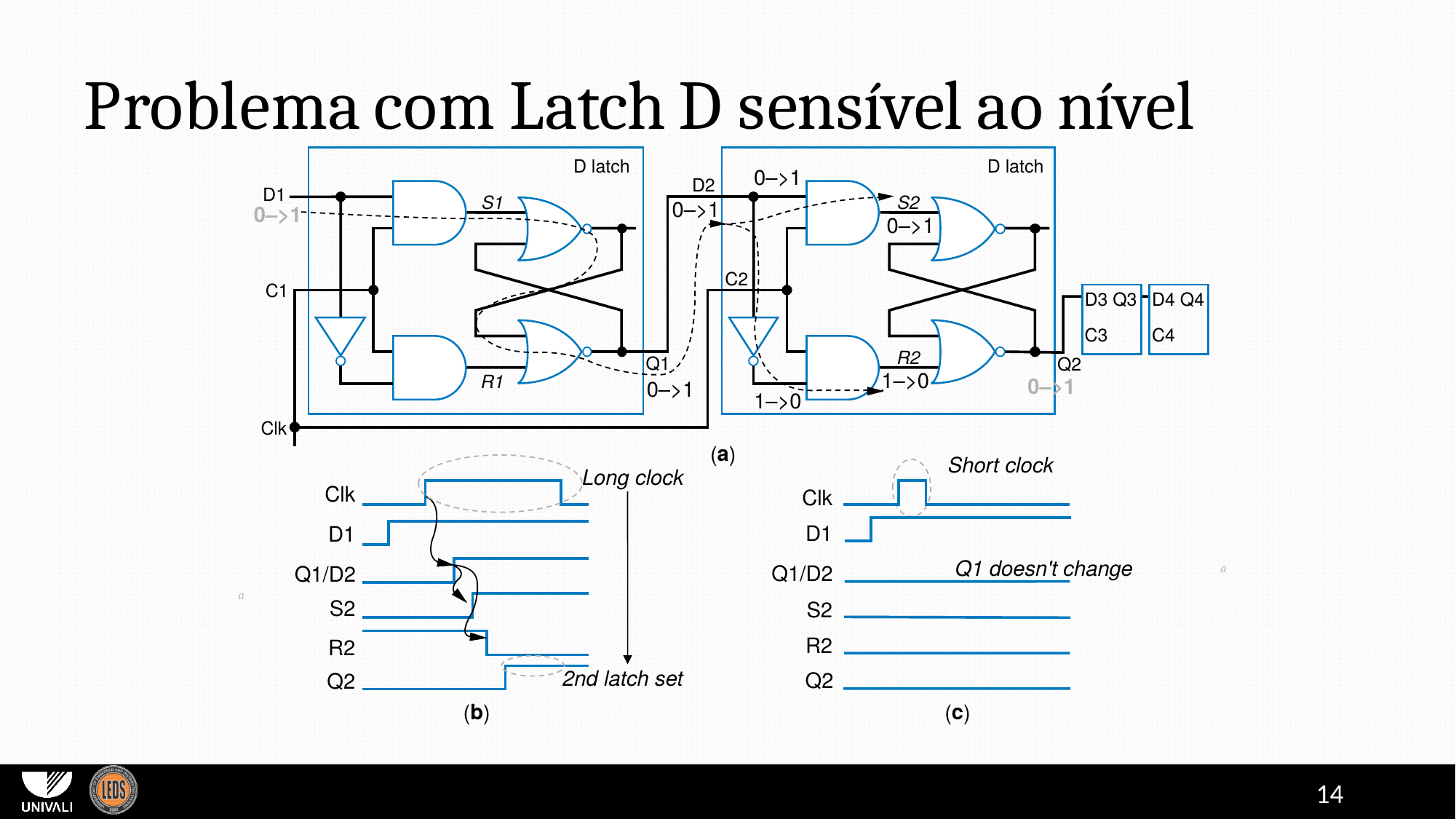

# Problema com Latch D sensível ao nível

D latch
D latch
0–>1
D2

D1
S1
S2

0–>1

0–>1

0–>1

C2
C1

D3
Q3
D4
Q4

C3
C4

R2

Q1
Q2

1–>0

R1
0–>1
0–>1

1–>0
Clk

a
(
)
Short clock

Long clock

Clk

D1
Q1/D2

S2

R2

Q2

c
(
)
Clk

D1

Q1 doesn't change
a

Q1/D2

a

S2

R2

2nd latch set

Q2
b
(
)
14